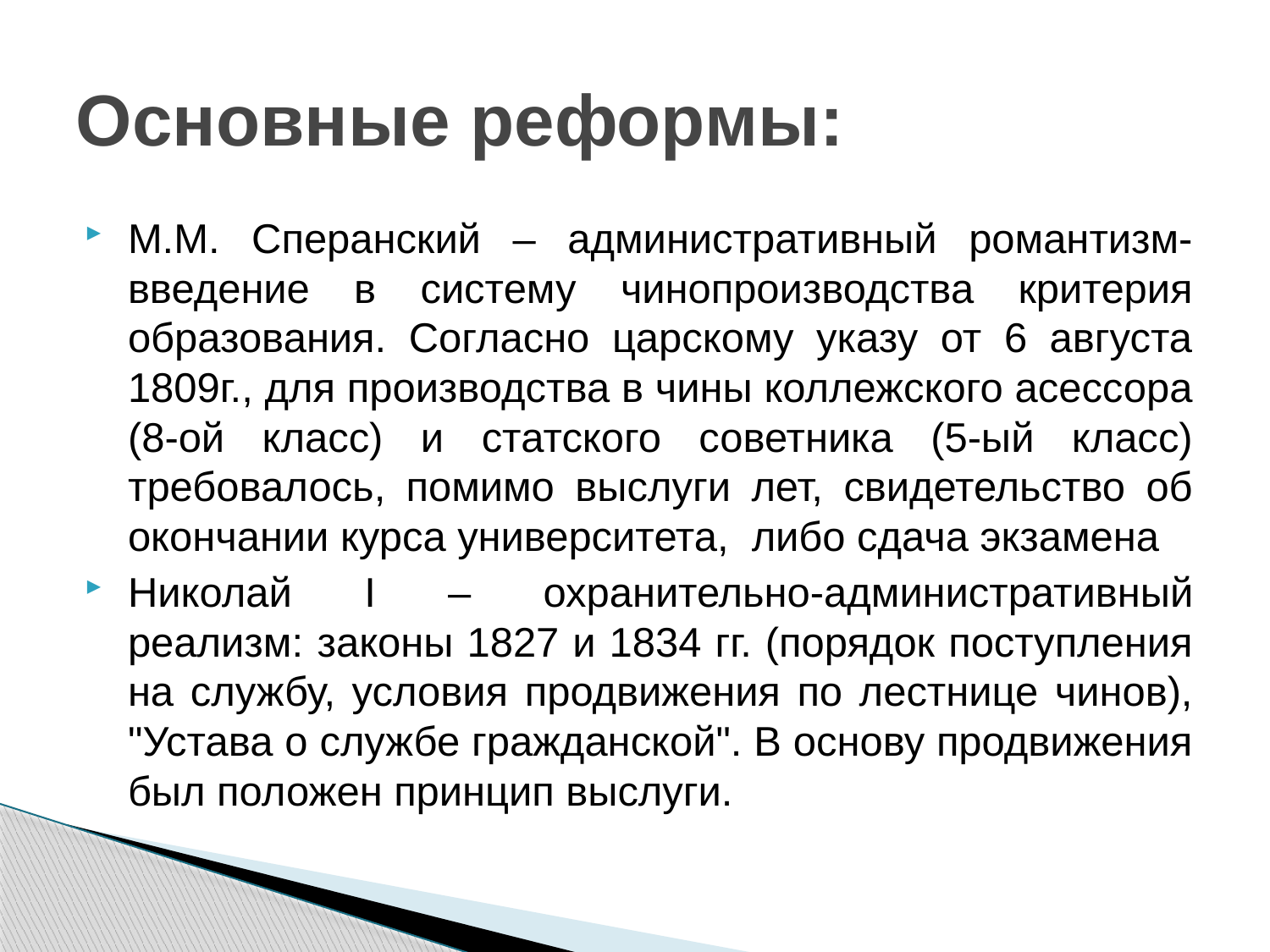

# Основные реформы:
М.М. Сперанский – административный романтизм- введение в систему чинопроизводства критерия образования. Согласно царскому указу от 6 августа 1809г., для производства в чины коллежского асессора (8-ой класс) и статского советника (5-ый класс) требовалось, помимо выслуги лет, свидетельство об окончании курса университета,  либо сдача экзамена
Николай I – охранительно-административный реализм: законы 1827 и 1834 гг. (порядок поступления на службу, условия продвижения по лестнице чинов), "Устава о службе гражданской". В основу продвижения был положен принцип выслуги.